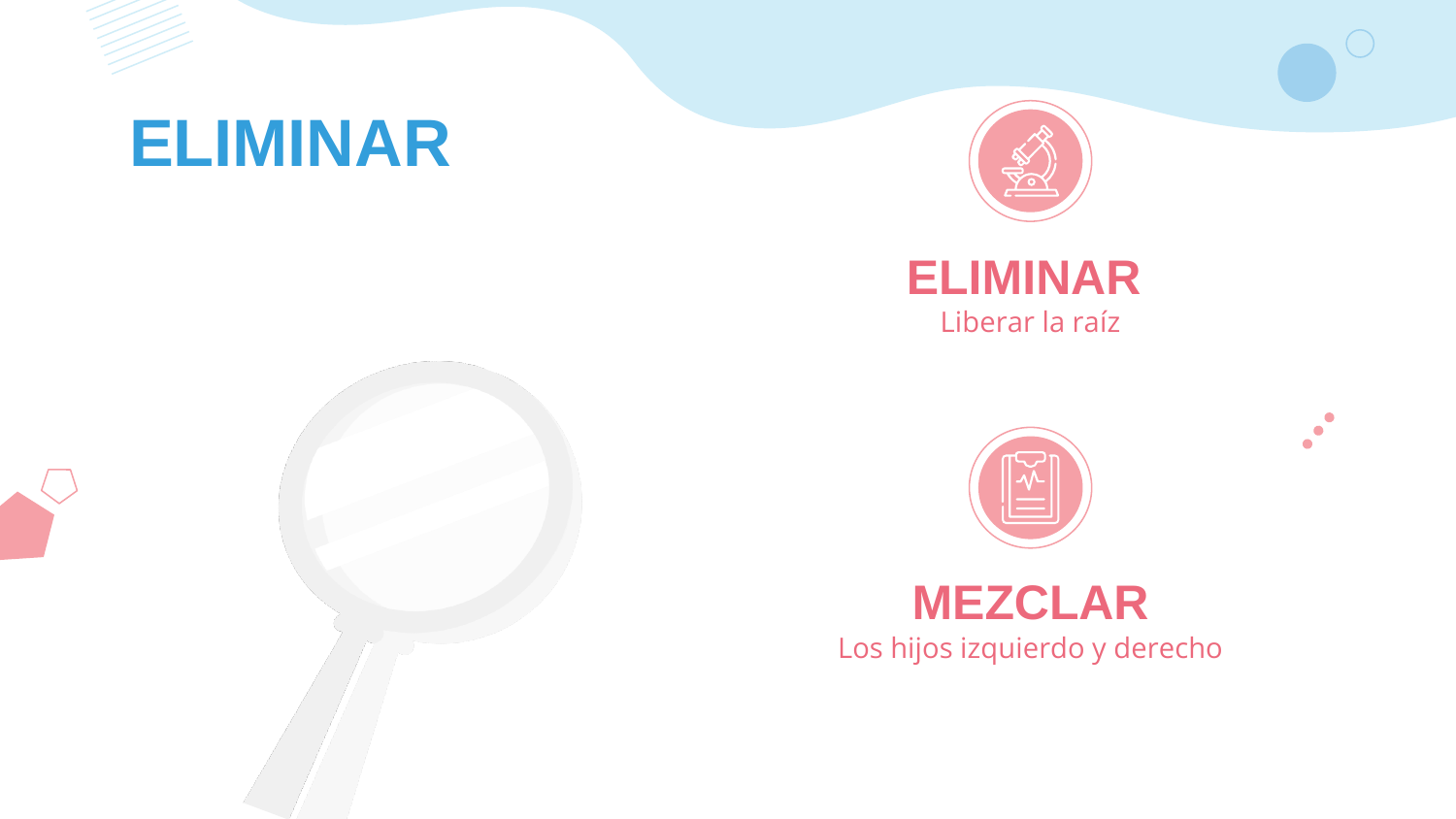

# ELIMINAR

ELIMINAR
Liberar la raíz

MEZCLAR
Los hijos izquierdo y derecho